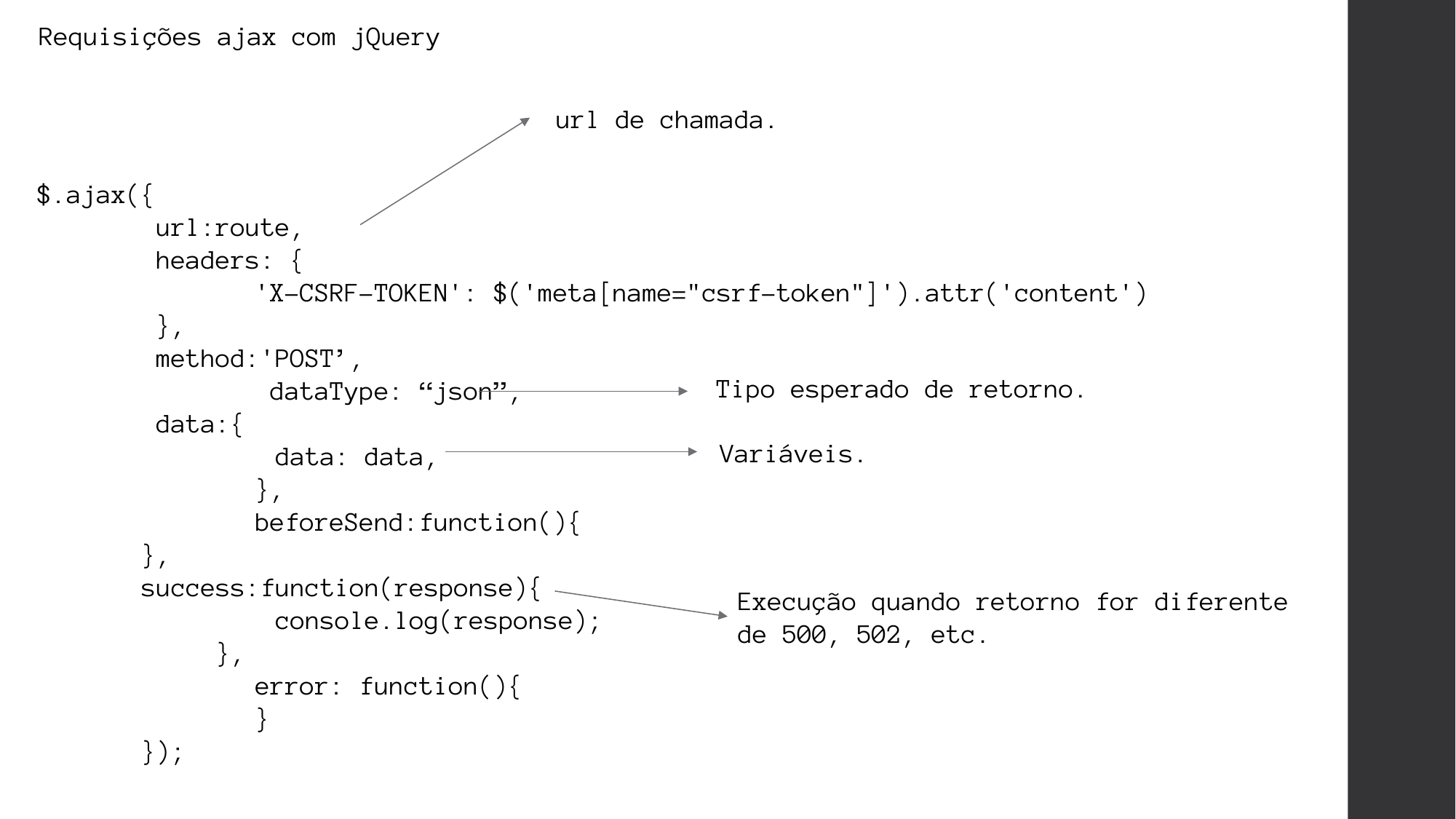

Requisições ajax com jQuery
url de chamada.
$.ajax({
        url:route,
        headers: {
        	'X-CSRF-TOKEN': $('meta[name="csrf-token"]').attr('content')
        },
        method:'POST’,
		 dataType: “json”,
        data:{
                data: data,
		},
		beforeSend:function(){
       },
       success:function(response){
                console.log(response);
            },
		error: function(){
		}
       });
Tipo esperado de retorno.
Variáveis.
Execução quando retorno for diferente de 500, 502, etc.